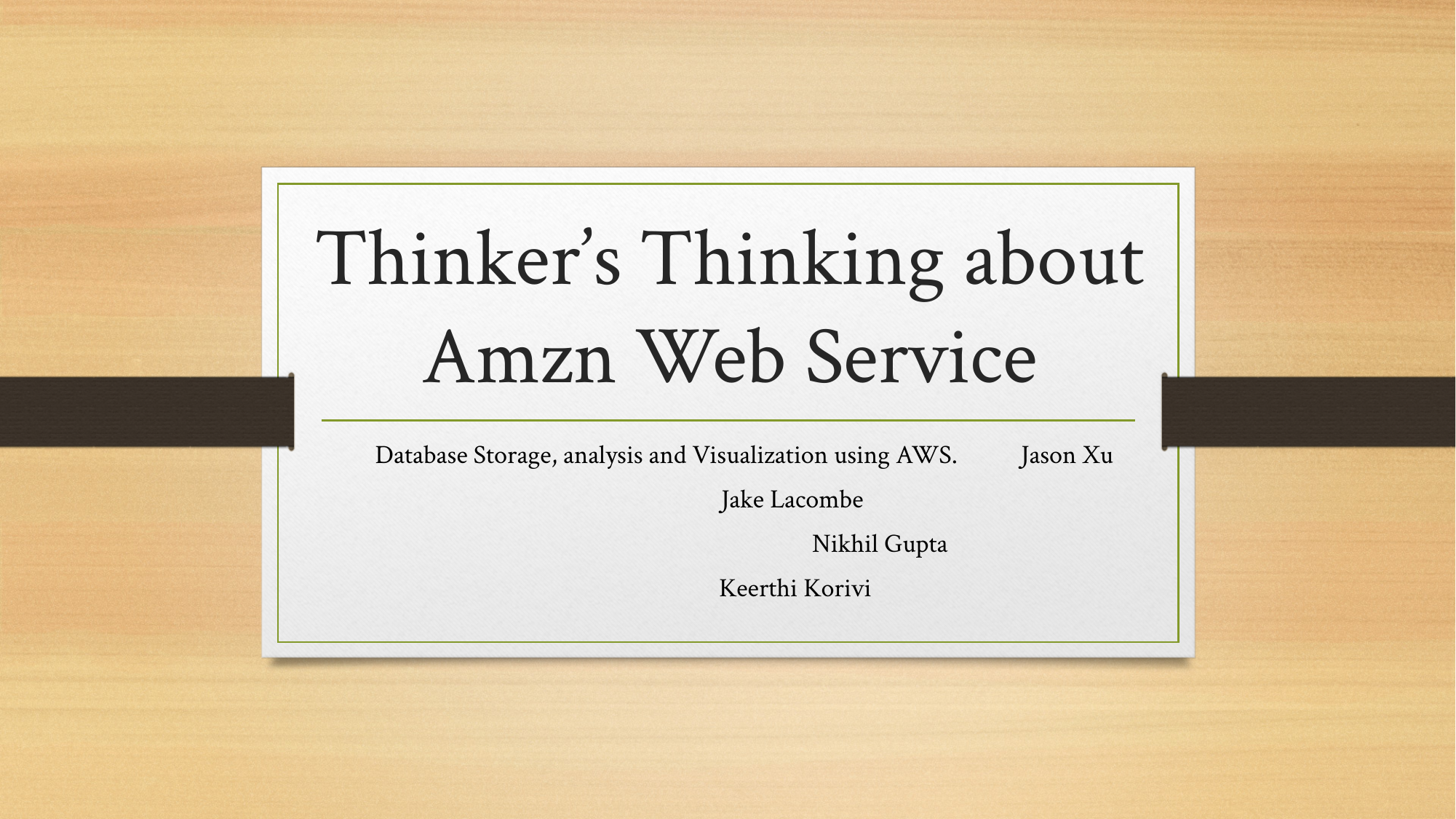

# Thinker’s Thinking about Amzn Web Service
Database Storage, analysis and Visualization using AWS. 															  Jason Xu
										 Jake Lacombe
							                     	Nikhil Gupta
										  Keerthi Korivi